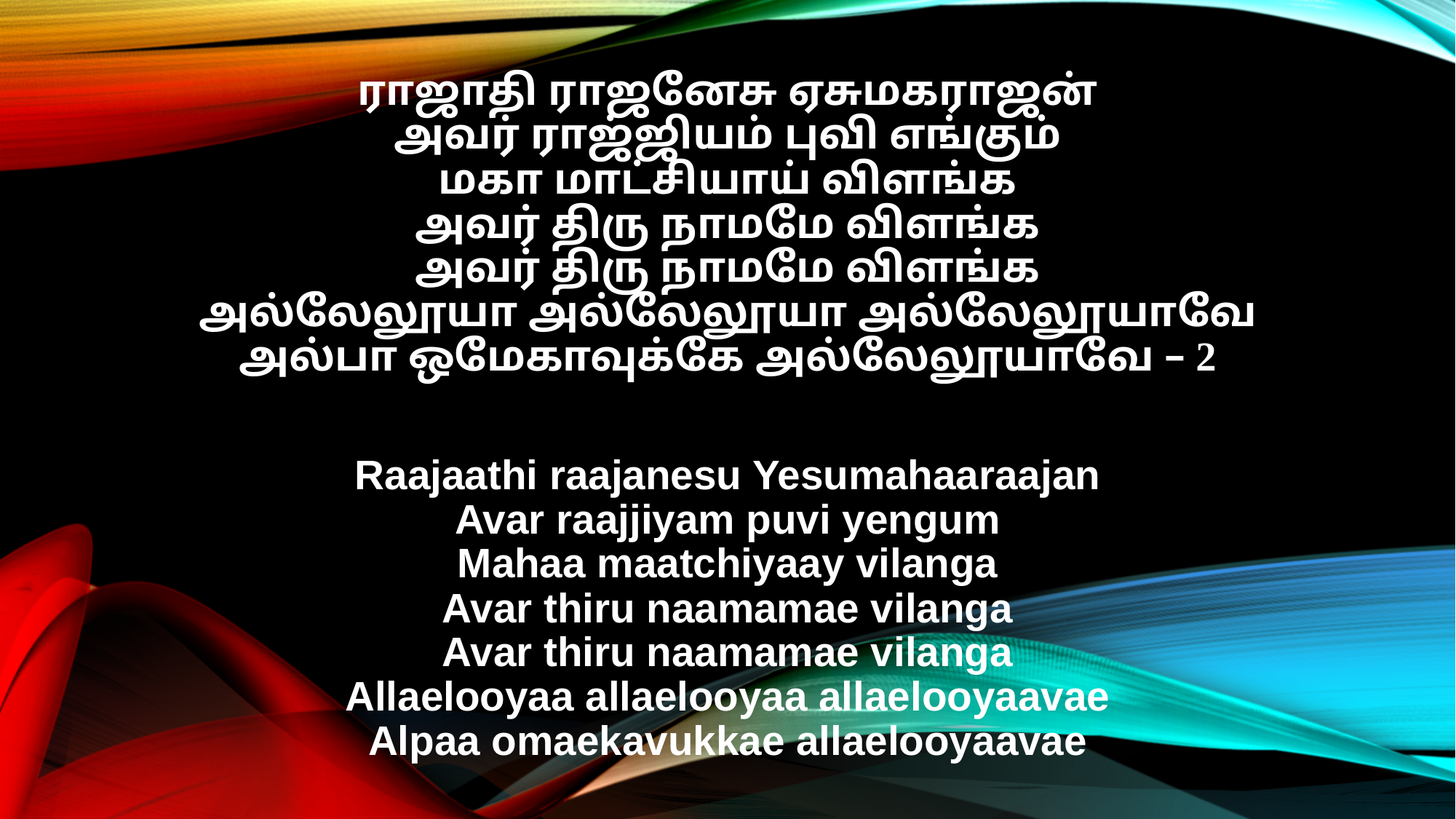

ராஜாதி ராஜனேசு ஏசுமகராஜன்
அவர் ராஜ்ஜியம் புவி எங்கும்
மகா மாட்சியாய் விளங்க
அவர் திரு நாமமே விளங்க
அவர் திரு நாமமே விளங்க
அல்லேலூயா அல்லேலூயா அல்லேலூயாவே
அல்பா ஒமேகாவுக்கே அல்லேலூயாவே – 2

Raajaathi raajanesu Yesumahaaraajan
Avar raajjiyam puvi yengum
Mahaa maatchiyaay vilanga
Avar thiru naamamae vilanga
Avar thiru naamamae vilanga
Allaelooyaa allaelooyaa allaelooyaavae
Alpaa omaekavukkae allaelooyaavae